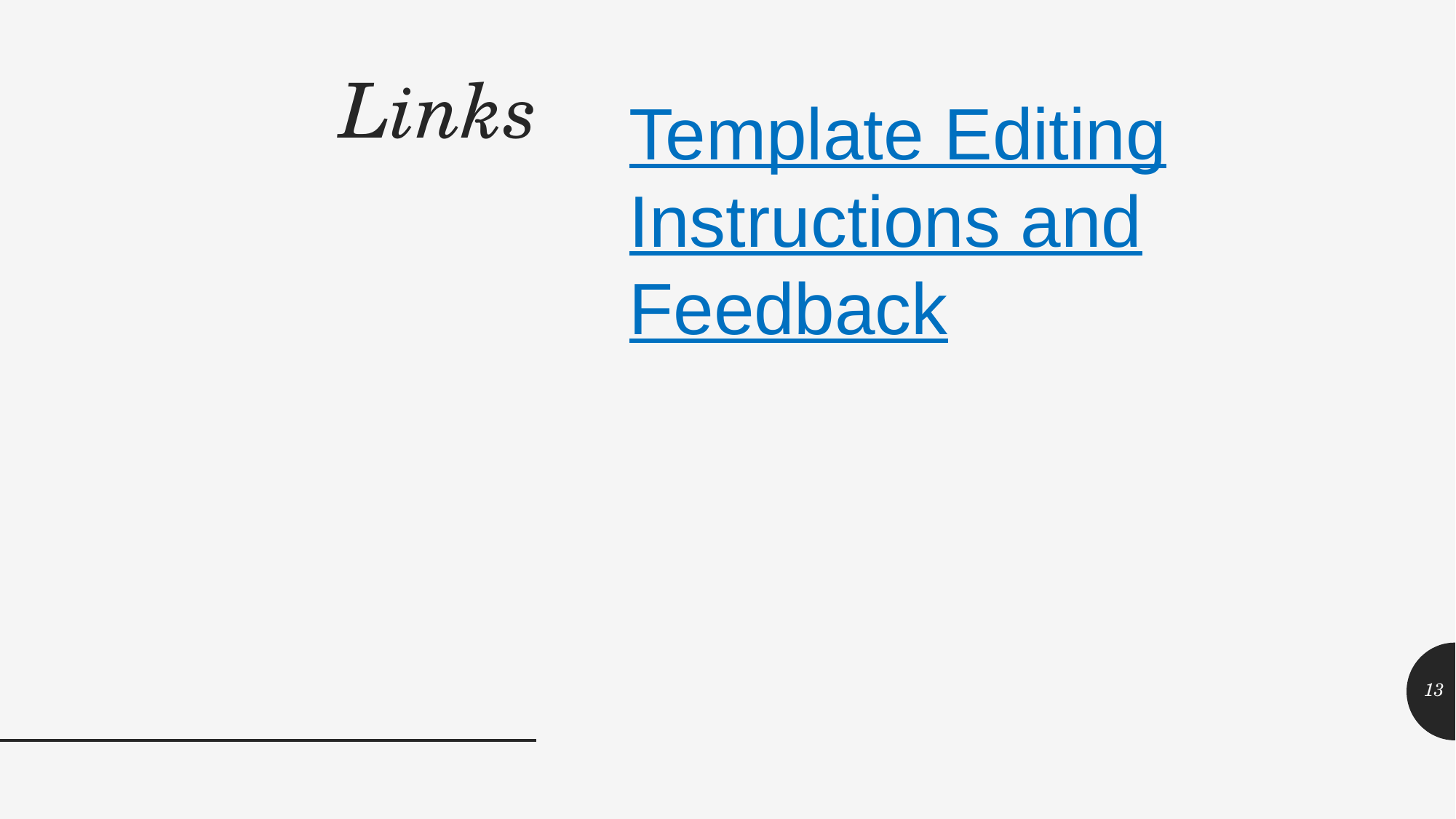

# Links
Template Editing Instructions and Feedback
13